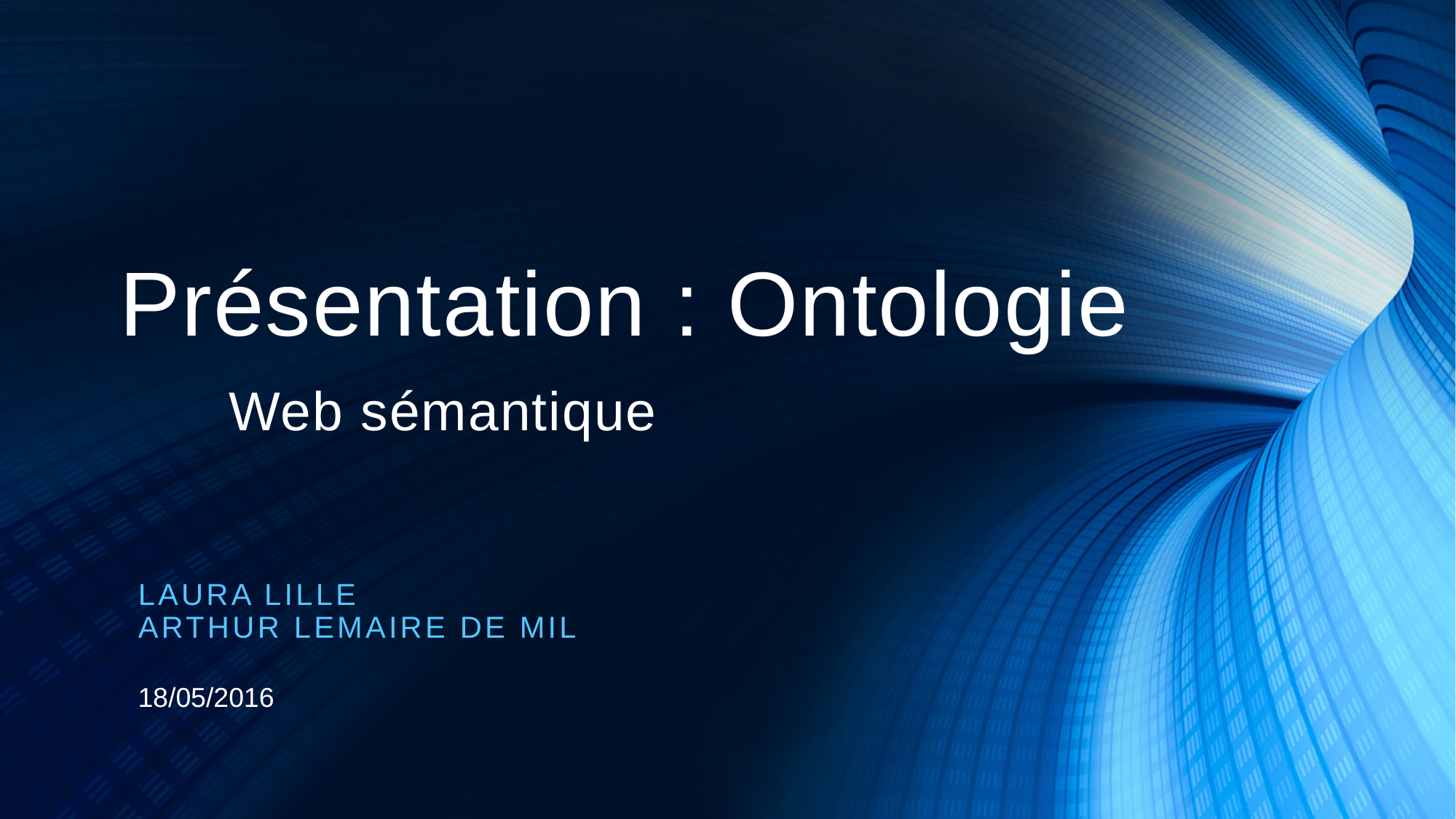

# Présentation : Ontologie Web sémantique
Laura lille
Arthur lemaire de mil

18/05/2016